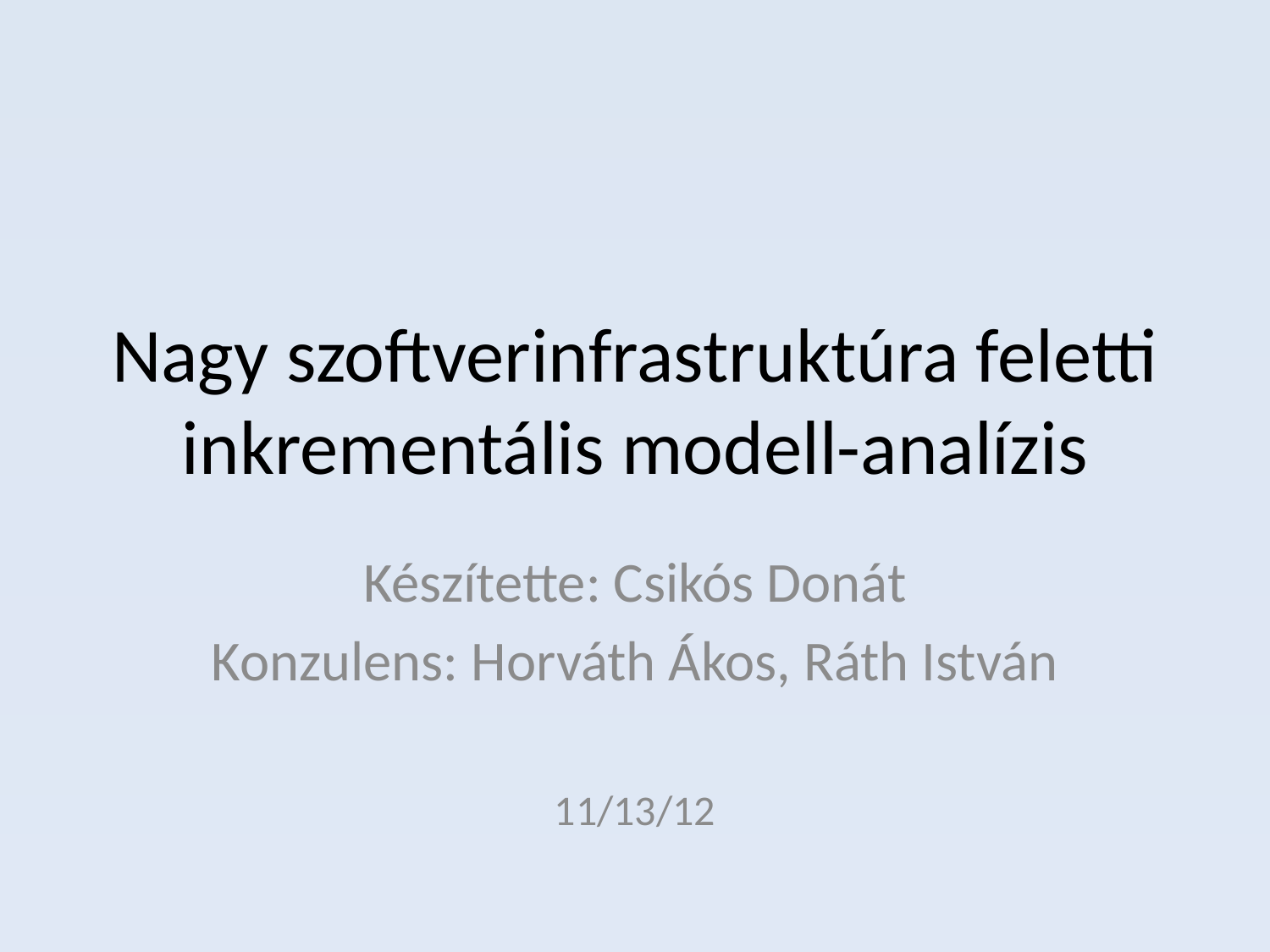

# Nagy szoftverinfrastruktúra feletti inkrementális modell-analízis
Készítette: Csikós Donát
Konzulens: Horváth Ákos, Ráth István
11/13/12